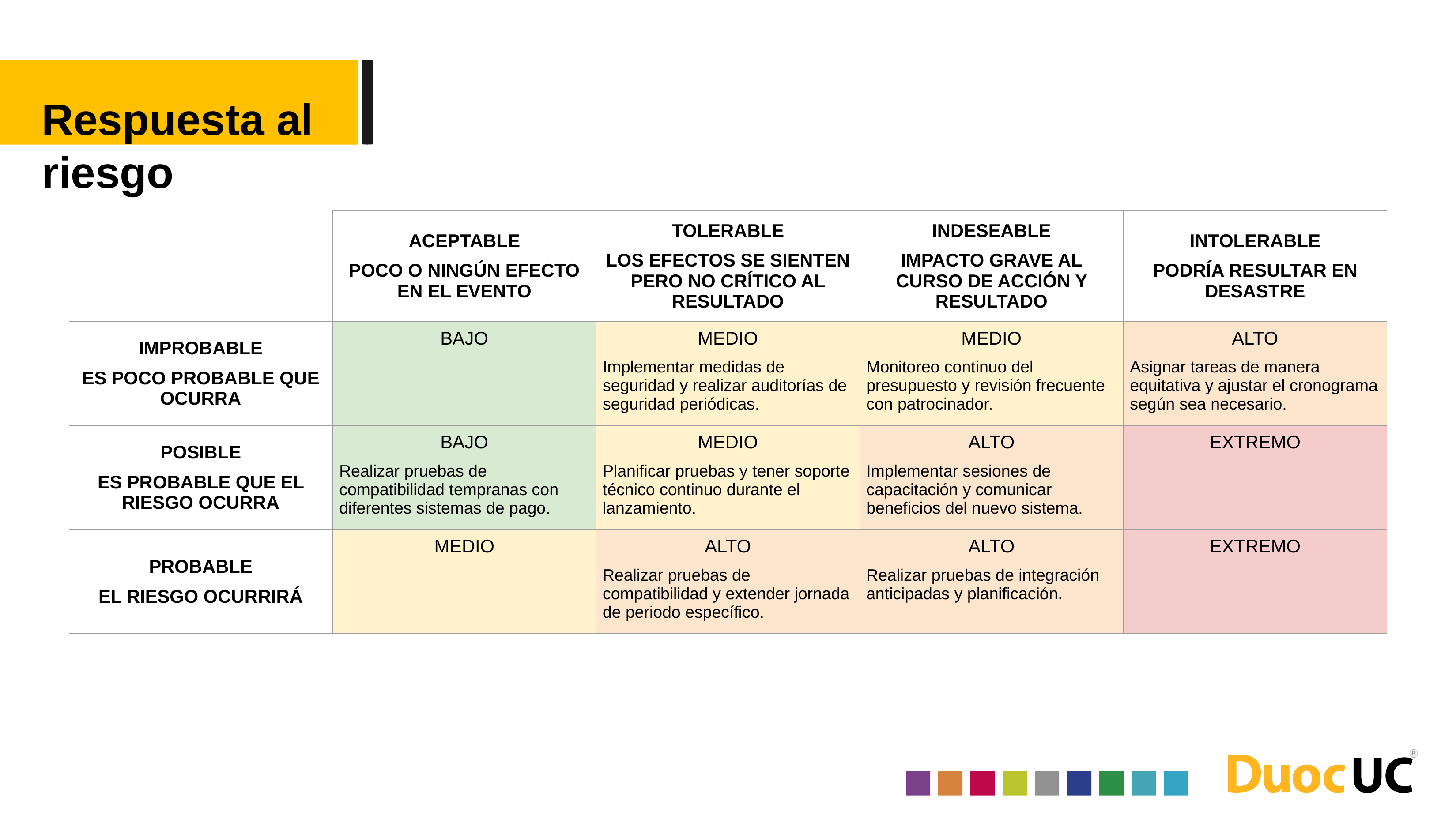

Respuesta al riesgo
|  | ACEPTABLE POCO O NINGÚN EFECTO EN EL EVENTO | TOLERABLE LOS EFECTOS SE SIENTEN PERO NO CRÍTICO AL RESULTADO | INDESEABLE IMPACTO GRAVE AL CURSO DE ACCIÓN Y RESULTADO | INTOLERABLE PODRÍA RESULTAR EN DESASTRE |
| --- | --- | --- | --- | --- |
| IMPROBABLE ES POCO PROBABLE QUE OCURRA | BAJO | MEDIO Implementar medidas de seguridad y realizar auditorías de seguridad periódicas. | MEDIO Monitoreo continuo del presupuesto y revisión frecuente con patrocinador. | ALTO Asignar tareas de manera equitativa y ajustar el cronograma según sea necesario. |
| POSIBLE ES PROBABLE QUE EL RIESGO OCURRA | BAJO Realizar pruebas de compatibilidad tempranas con diferentes sistemas de pago. | MEDIO Planificar pruebas y tener soporte técnico continuo durante el lanzamiento. | ALTO Implementar sesiones de capacitación y comunicar beneficios del nuevo sistema. | EXTREMO |
| PROBABLE EL RIESGO OCURRIRÁ | MEDIO | ALTO Realizar pruebas de compatibilidad y extender jornada de periodo específico. | ALTO Realizar pruebas de integración anticipadas y planificación. | EXTREMO |